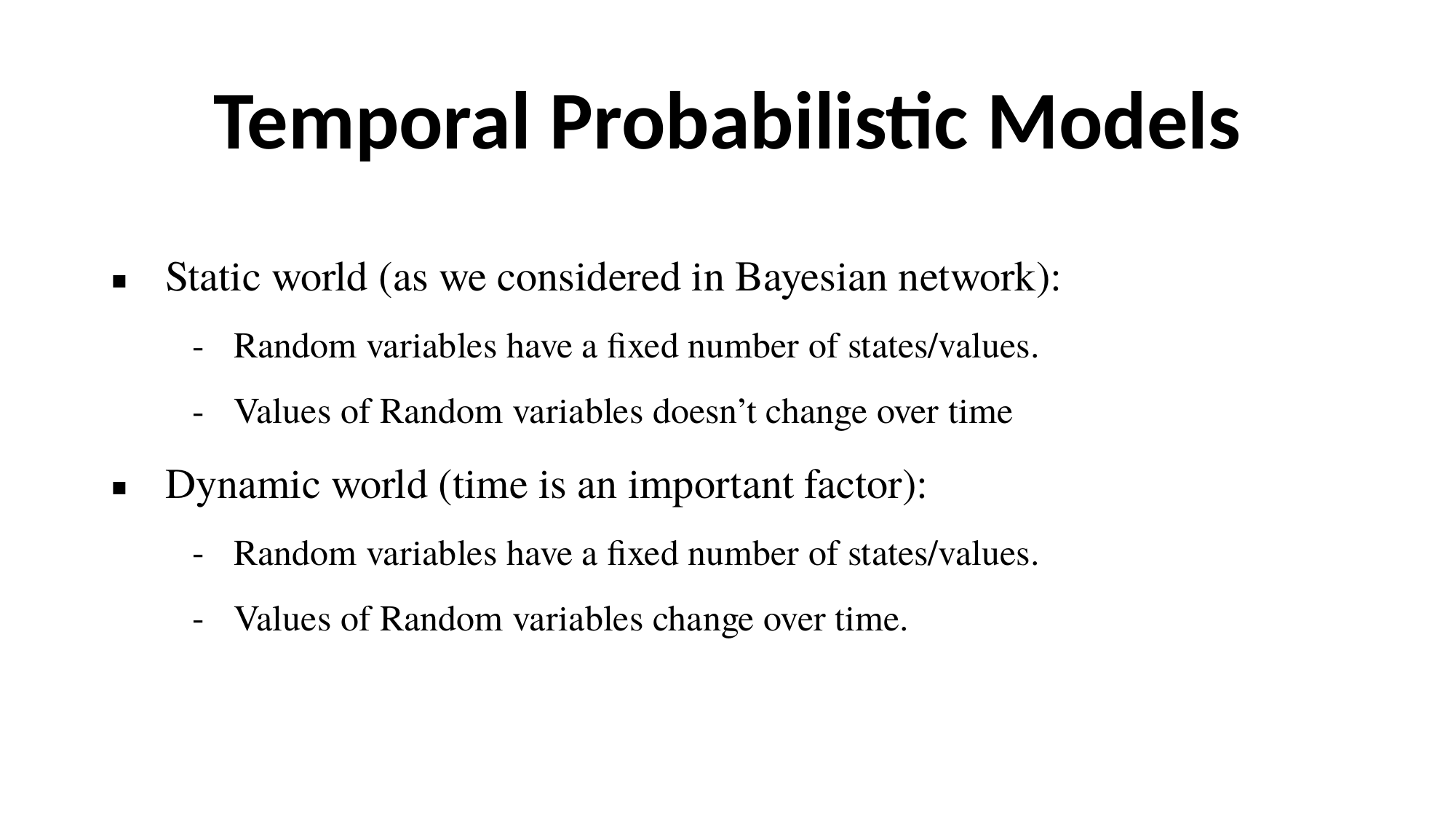

# Temporal Probabilistic Models
Static world (as we considered in Bayesian network):
Random variables have a fixed number of states/values.
Values of Random variables doesn’t change over time
Dynamic world (time is an important factor):
Random variables have a fixed number of states/values.
Values of Random variables change over time.